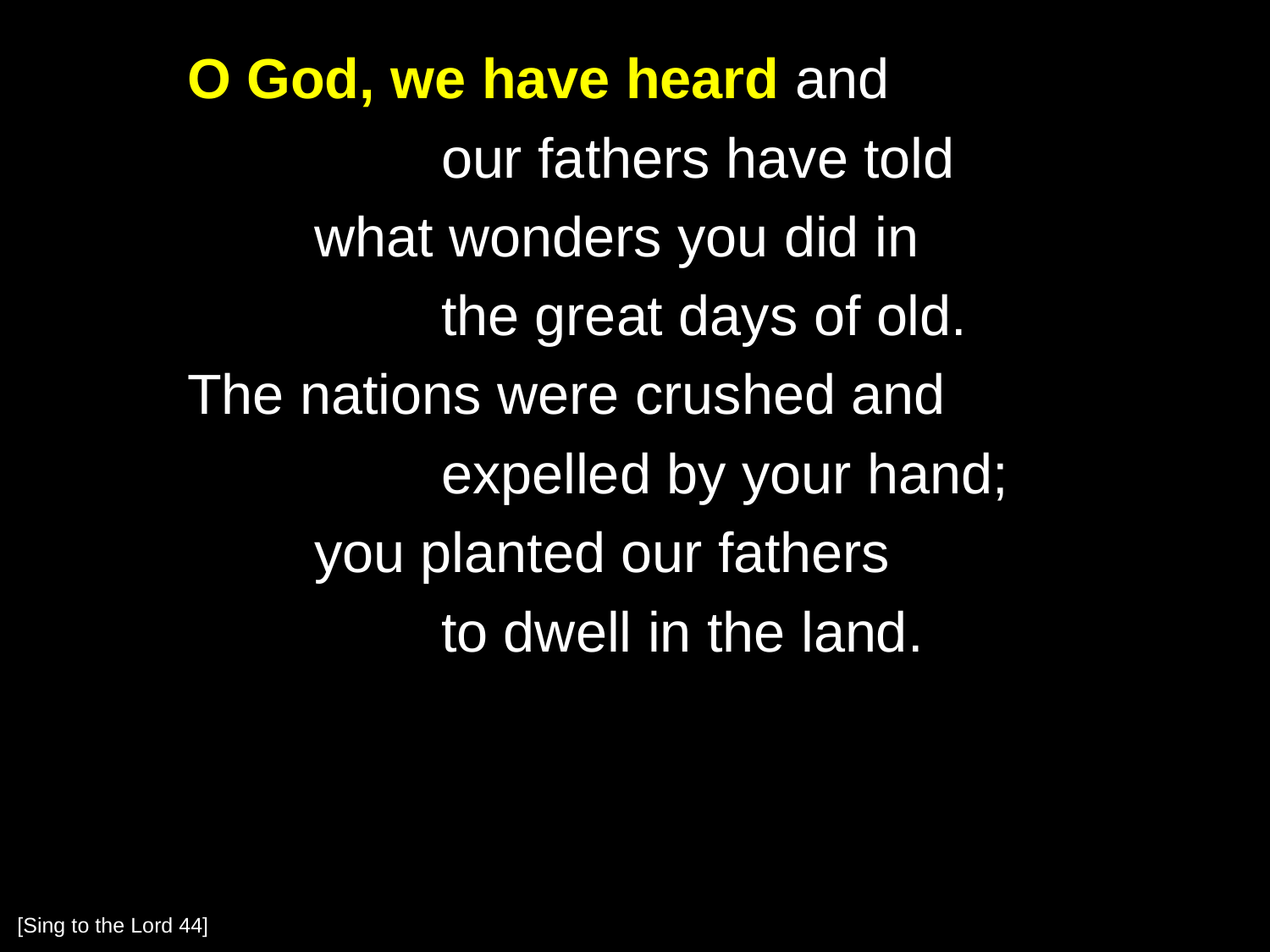

O God, we have heard and
			our fathers have told
		what wonders you did in
			the great days of old.
	The nations were crushed and
			expelled by your hand;
		you planted our fathers
			to dwell in the land.
[Sing to the Lord 44]